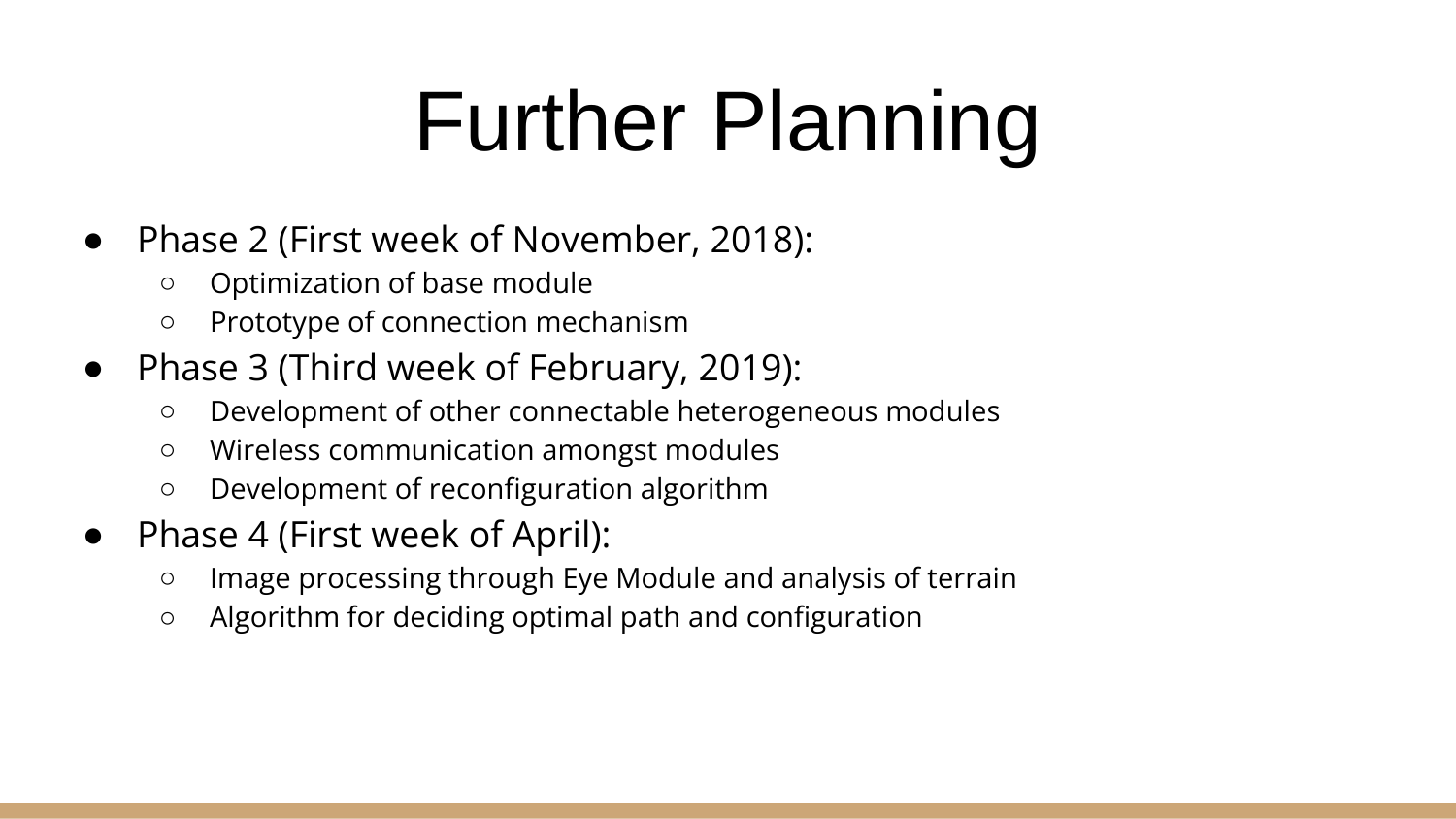

# Further Planning
Phase 2 (First week of November, 2018):
Optimization of base module
Prototype of connection mechanism
Phase 3 (Third week of February, 2019):
Development of other connectable heterogeneous modules
Wireless communication amongst modules
Development of reconfiguration algorithm
Phase 4 (First week of April):
Image processing through Eye Module and analysis of terrain
Algorithm for deciding optimal path and configuration